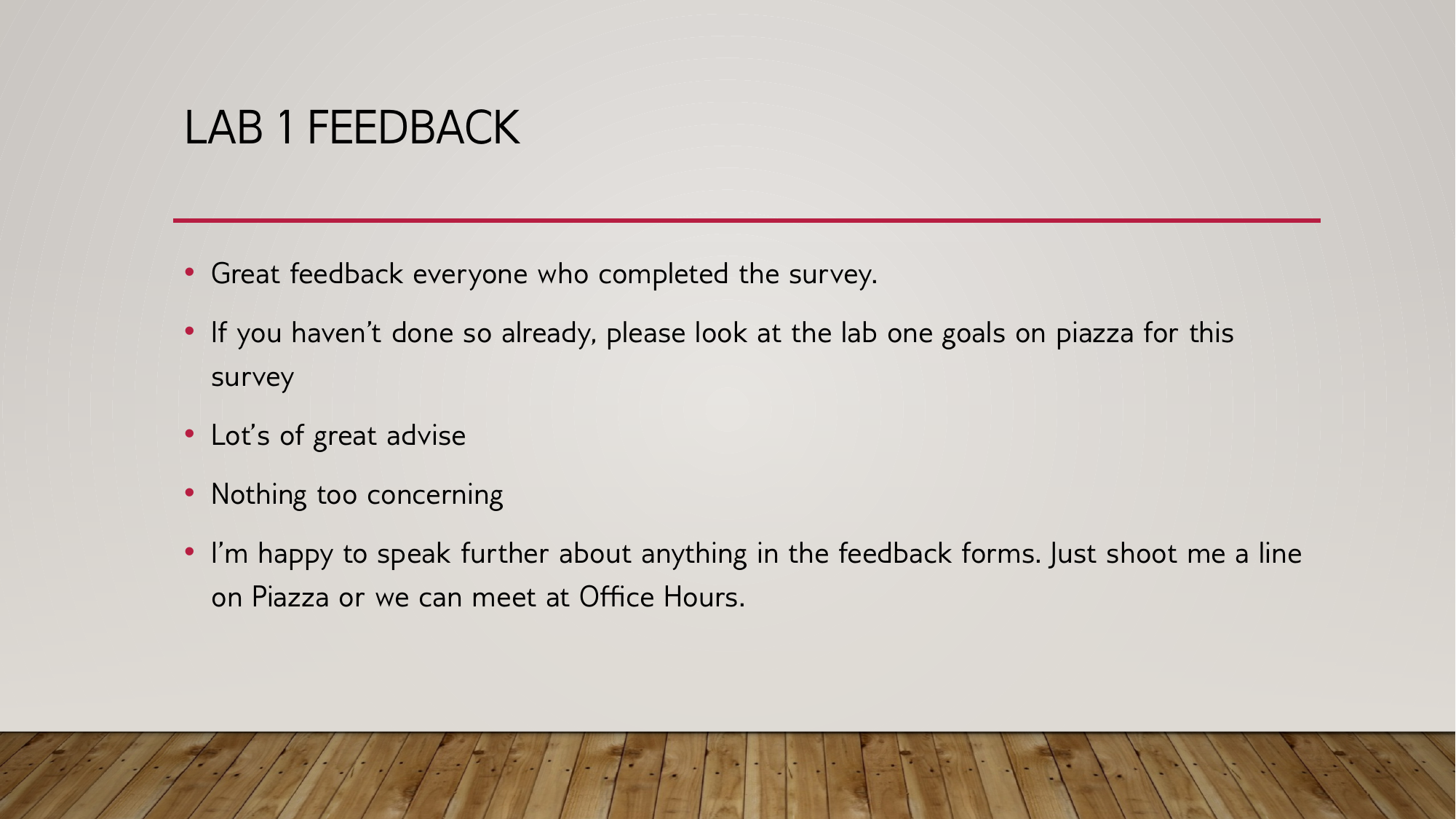

# Lab 1 feedback
Great feedback everyone who completed the survey.
If you haven’t done so already, please look at the lab one goals on piazza for this survey
Lot’s of great advise
Nothing too concerning
I’m happy to speak further about anything in the feedback forms. Just shoot me a line on Piazza or we can meet at Office Hours.